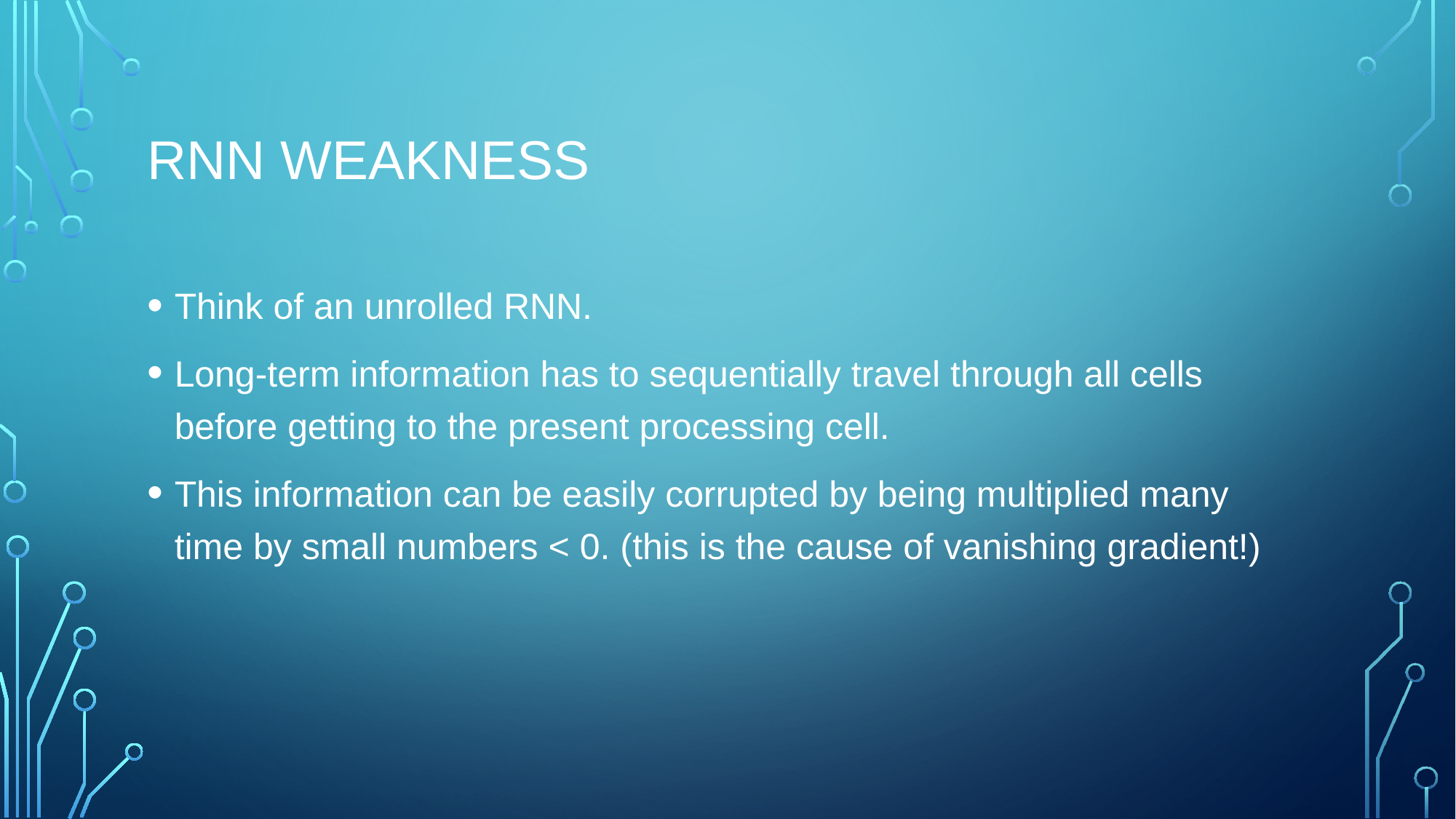

# Rnn weakness
Think of an unrolled RNN.
Long-term information has to sequentially travel through all cells before getting to the present processing cell.
This information can be easily corrupted by being multiplied many time by small numbers < 0. (this is the cause of vanishing gradient!)